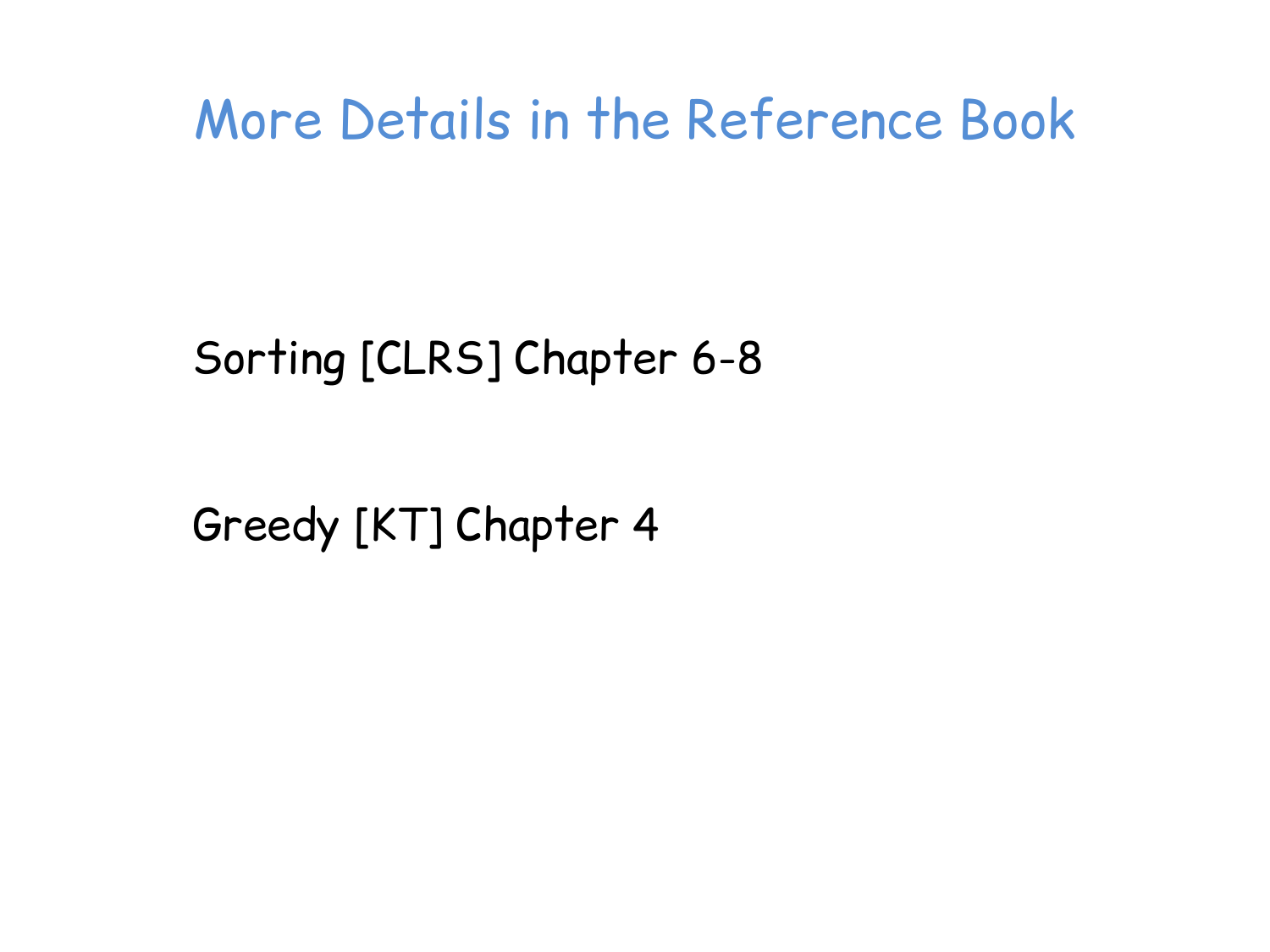

# More Details in the Reference Book

Sorting [CLRS] Chapter 6-8
Greedy [KT] Chapter 4